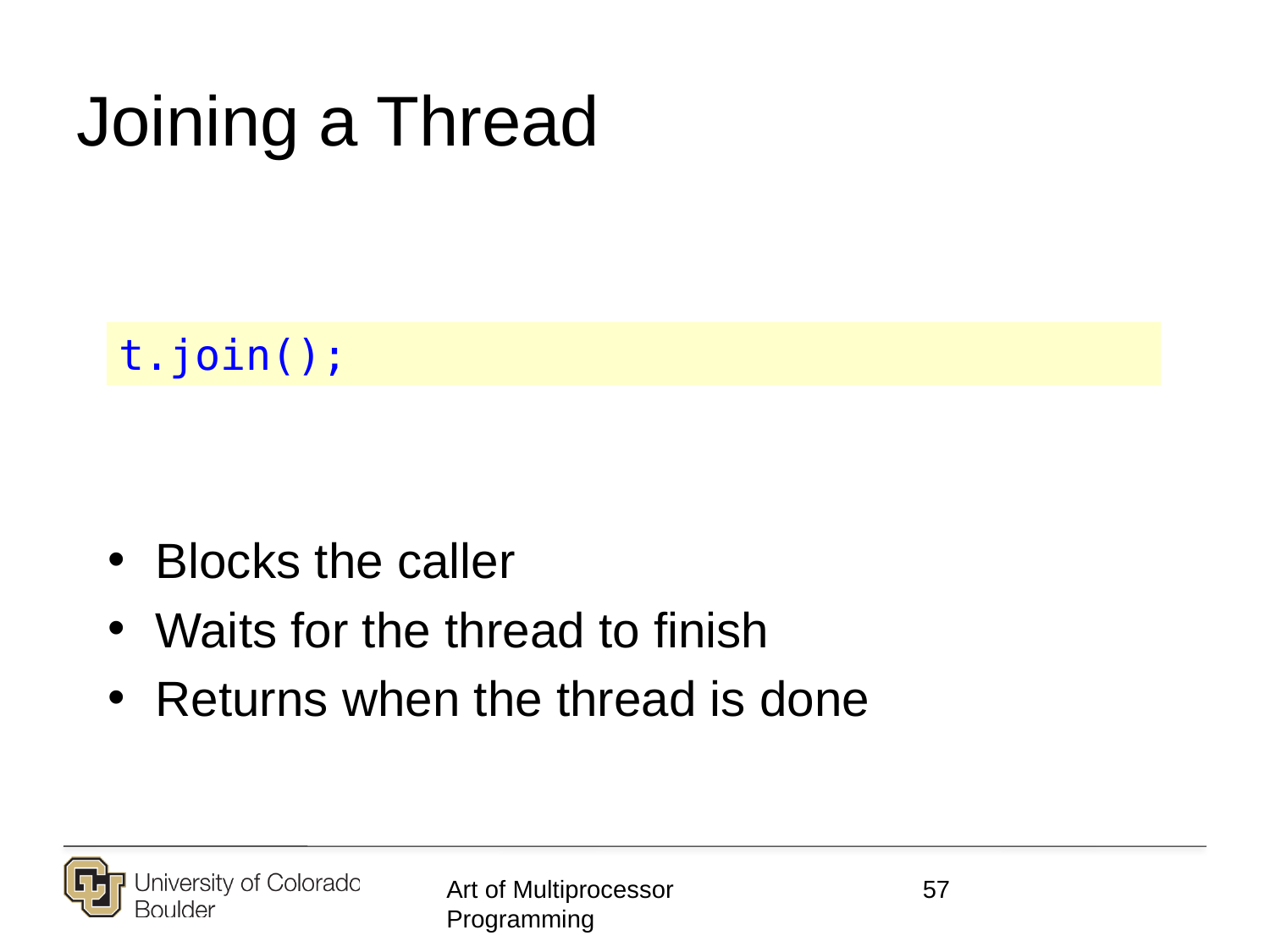

# Joining a Thread
t.join();
Blocks the caller
Waits for the thread to finish
Returns when the thread is done
Art of Multiprocessor Programming
57